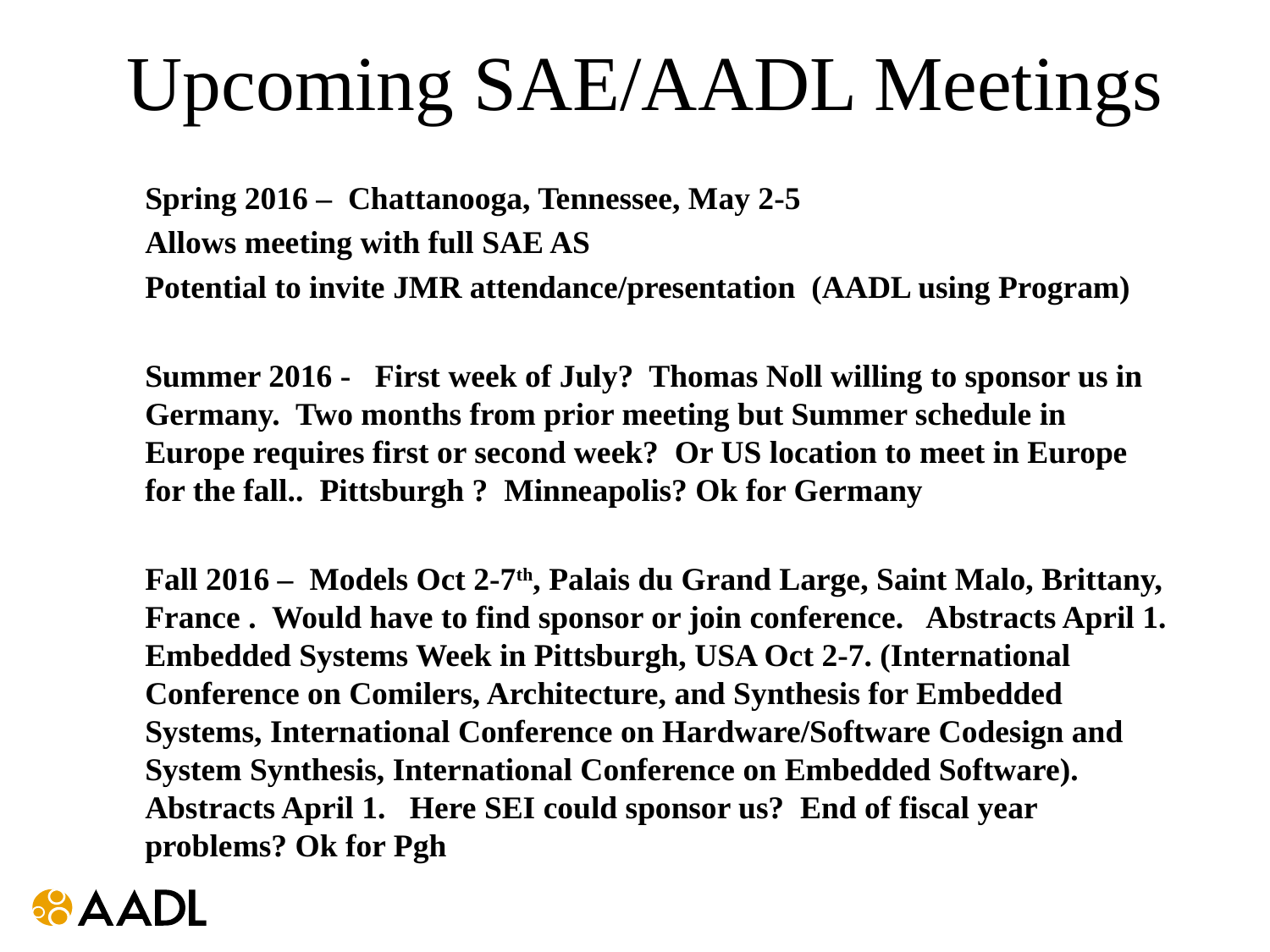

# Upcoming SAE/AADL Meetings

	Spring 2016 –  Chattanooga, Tennessee, May 2-5
	Allows meeting with full SAE AS
	Potential to invite JMR attendance/presentation  (AADL using Program)

	Summer 2016 -   First week of July?  Thomas Noll willing to sponsor us in Germany.  Two months from prior meeting but Summer schedule in Europe requires first or second week?  Or US location to meet in Europe for the fall..  Pittsburgh ?  Minneapolis? Ok for Germany

	Fall 2016 –  Models Oct 2-7th, Palais du Grand Large, Saint Malo, Brittany, France .  Would have to find sponsor or join conference.   Abstracts April 1. Embedded Systems Week in Pittsburgh, USA Oct 2-7. (International Conference on Comilers, Architecture, and Synthesis for Embedded Systems, International Conference on Hardware/Software Codesign and System Synthesis, International Conference on Embedded Software).  Abstracts April 1.   Here SEI could sponsor us?  End of fiscal year problems? Ok for Pgh